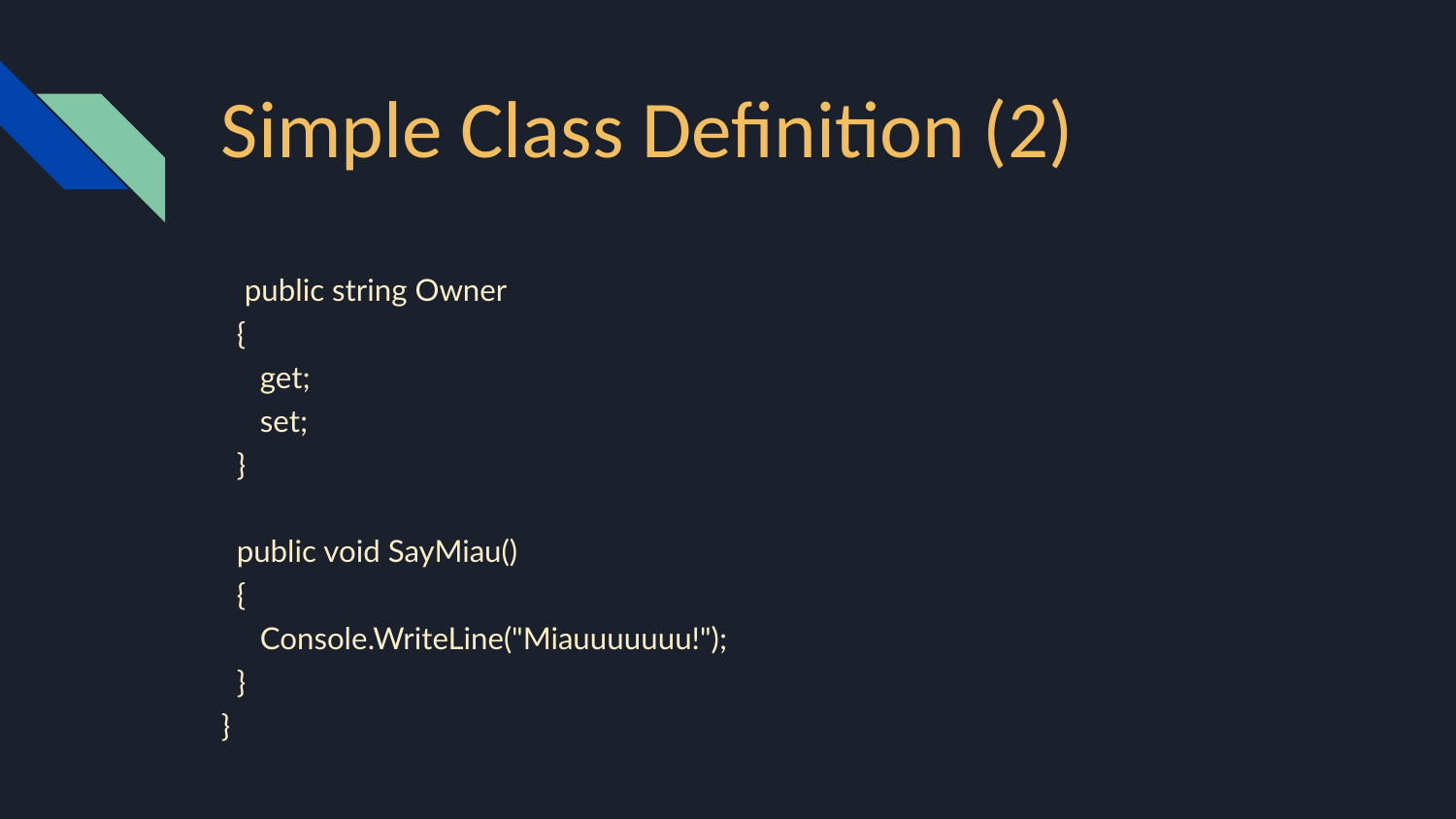

# Simple Class Definition (2)
   public string Owner
  {
     get;
     set;
  }

  public void SayMiau()
  {
     Console.WriteLine("Miauuuuuuu!");
  }
}